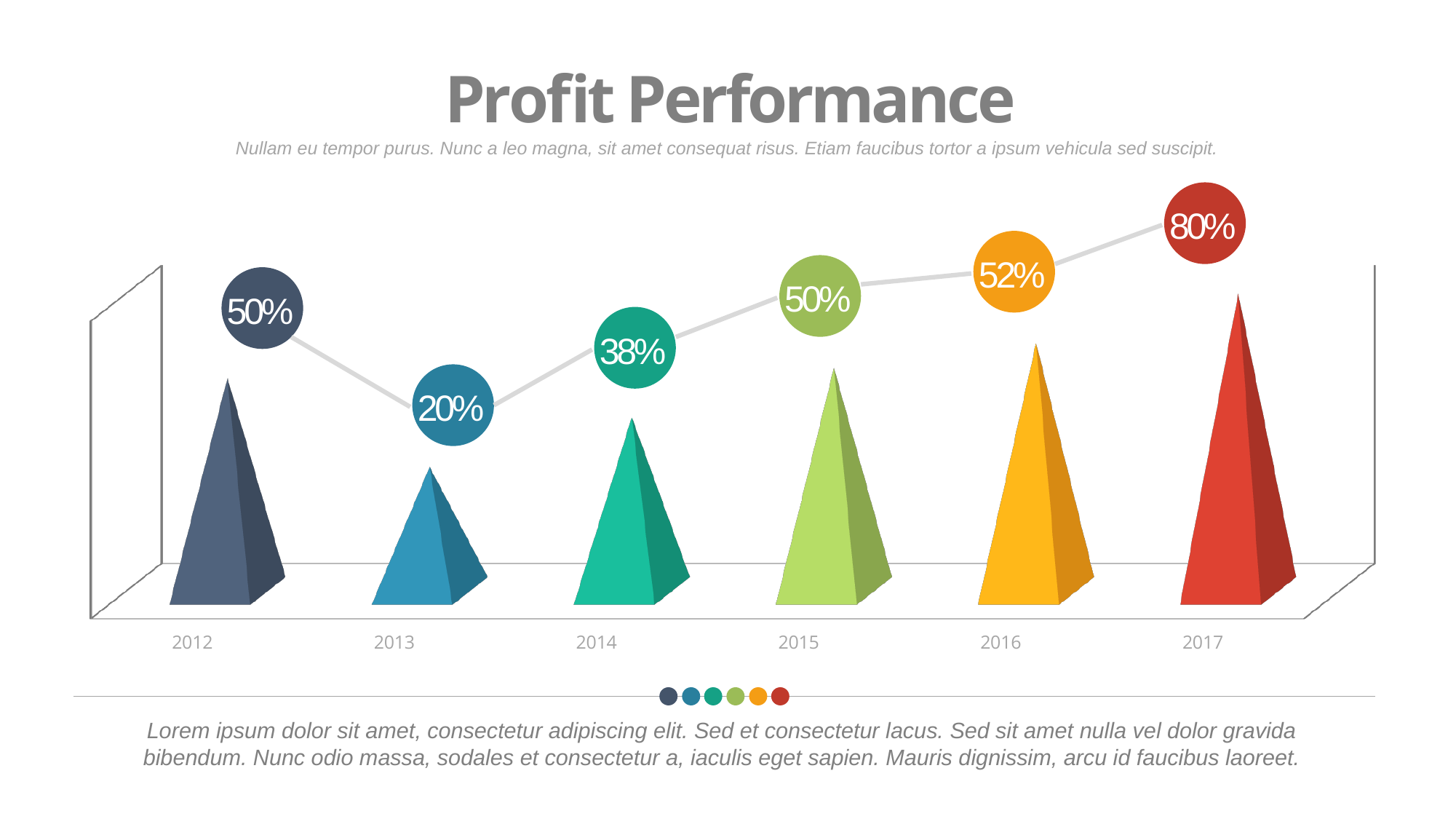

Profit Performance
Nullam eu tempor purus. Nunc a leo magna, sit amet consequat risus. Etiam faucibus tortor a ipsum vehicula sed suscipit.

80%

52%

[unsupported chart]

50%

50%

38%

20%

Lorem ipsum dolor sit amet, consectetur adipiscing elit. Sed et consectetur lacus. Sed sit amet nulla vel dolor gravida bibendum. Nunc odio massa, sodales et consectetur a, iaculis eget sapien. Mauris dignissim, arcu id faucibus laoreet.